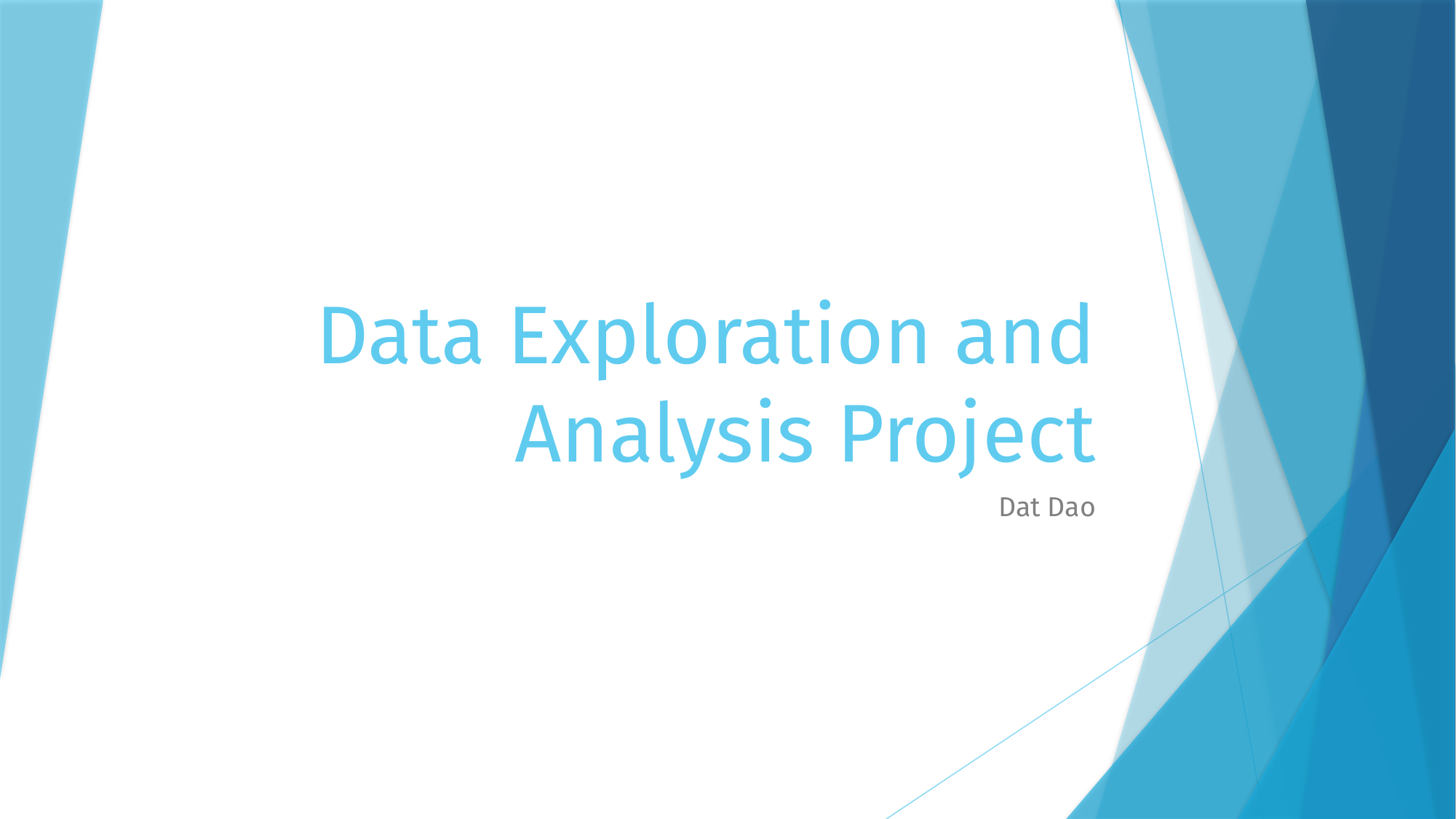

# Data Exploration and Analysis Project
Dat Dao